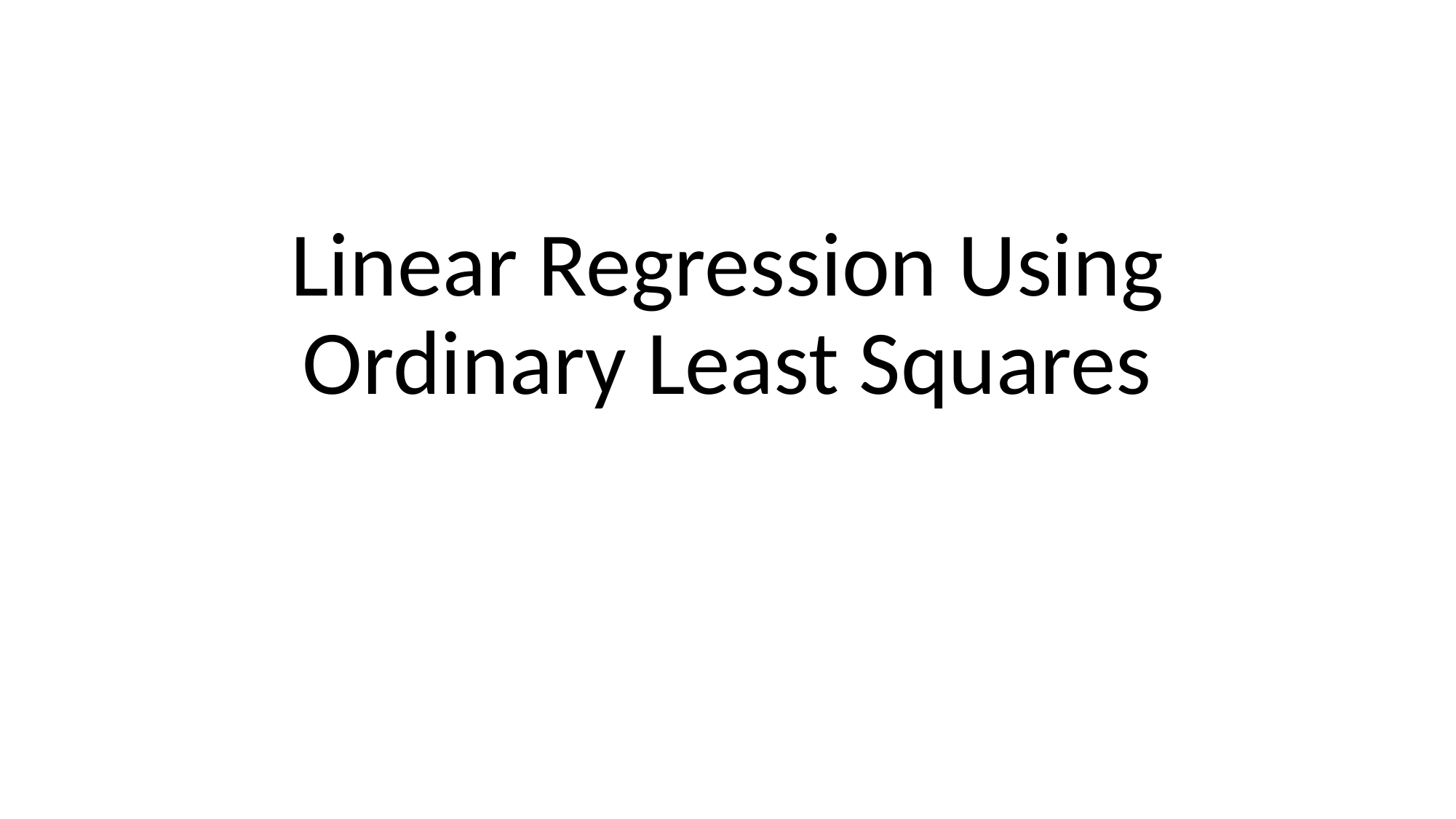

# Linear Regression Using Ordinary Least Squares